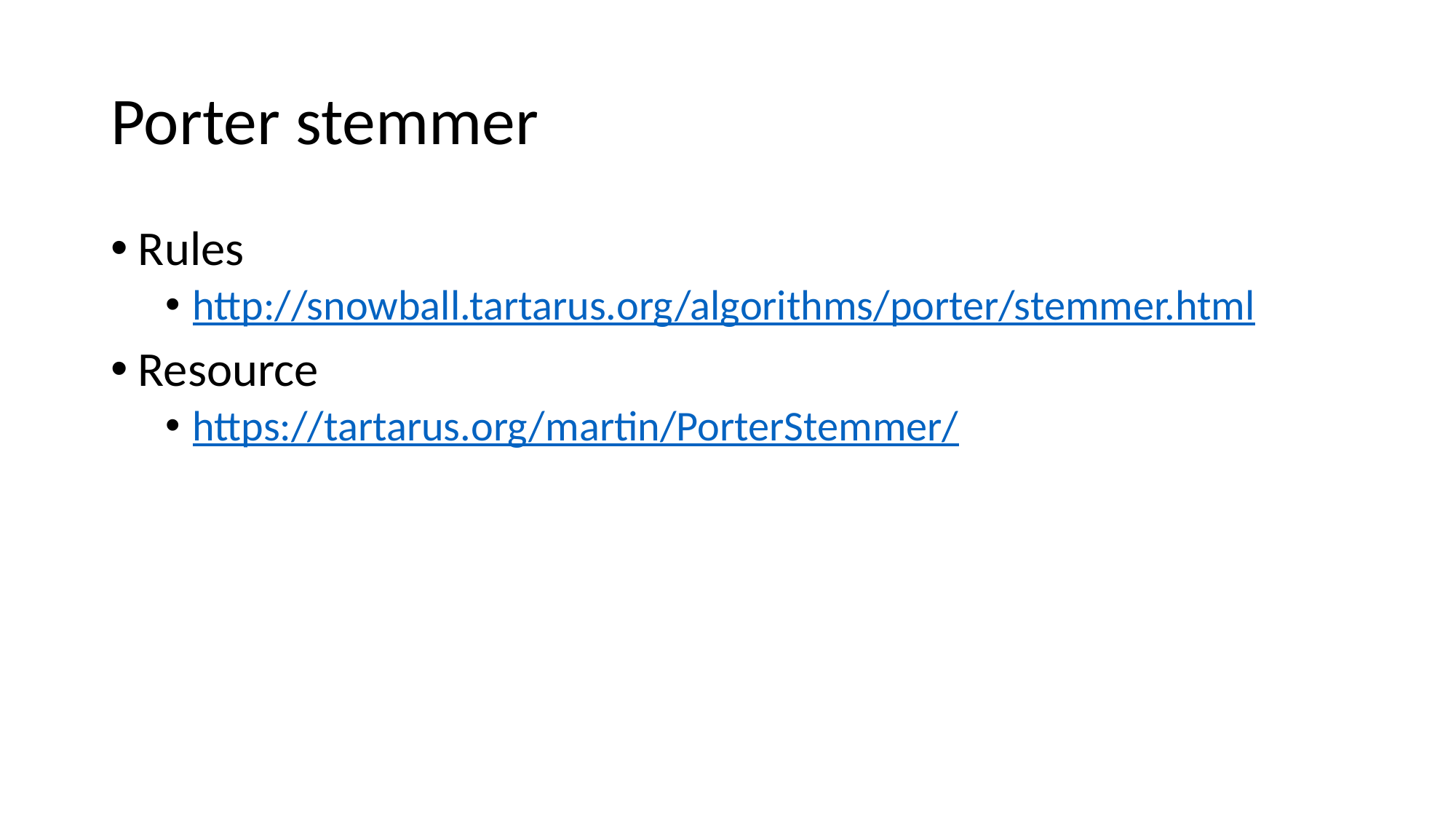

# Porter stemmer
Rules
http://snowball.tartarus.org/algorithms/porter/stemmer.html
Resource
https://tartarus.org/martin/PorterStemmer/